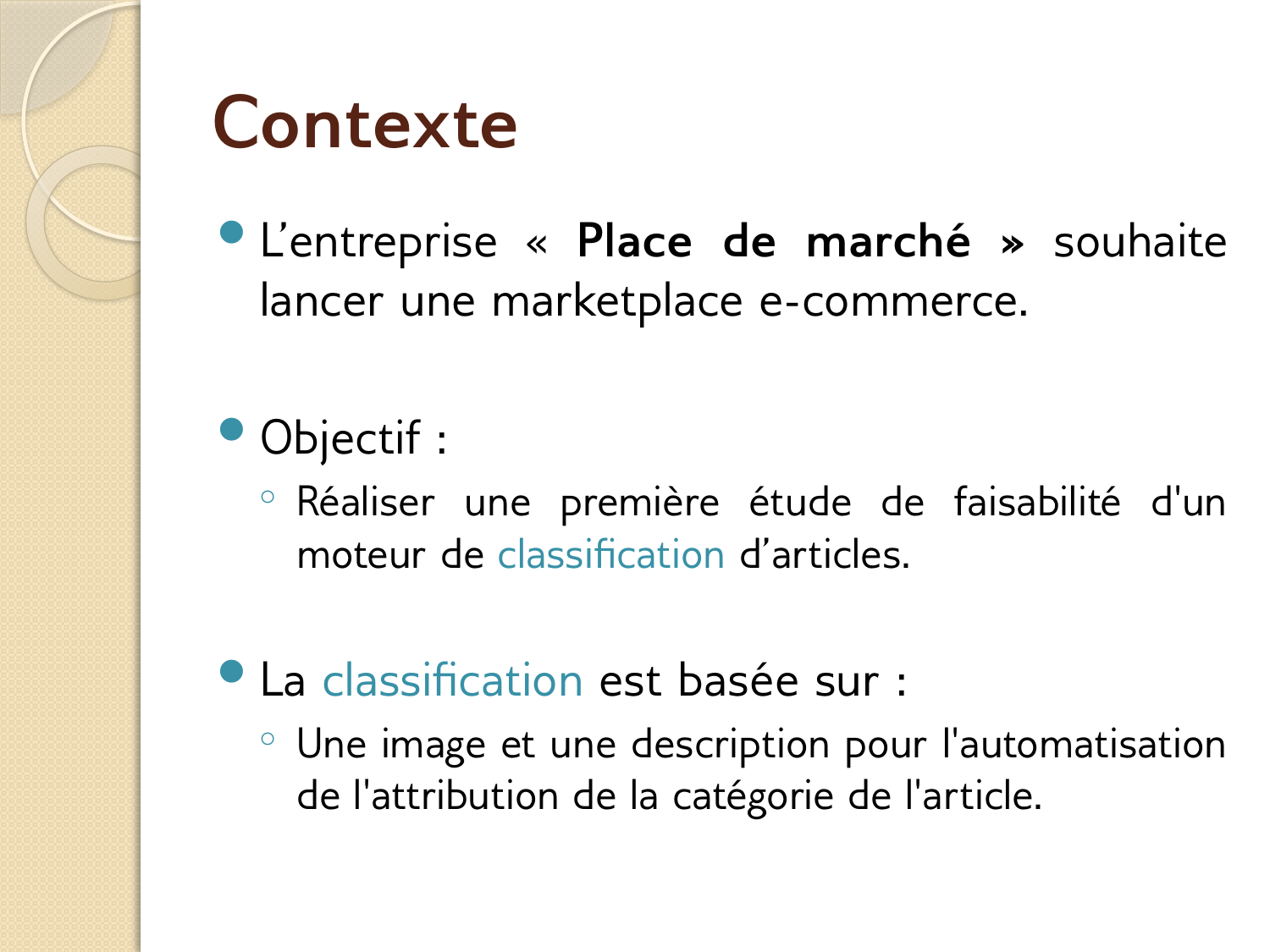

# Contexte
L’entreprise « Place de marché » souhaite lancer une marketplace e-commerce.

Objectif :
Réaliser une première étude de faisabilité d'un moteur de classification d’articles.

La classification est basée sur :
Une image et une description pour l'automatisation de l'attribution de la catégorie de l'article.